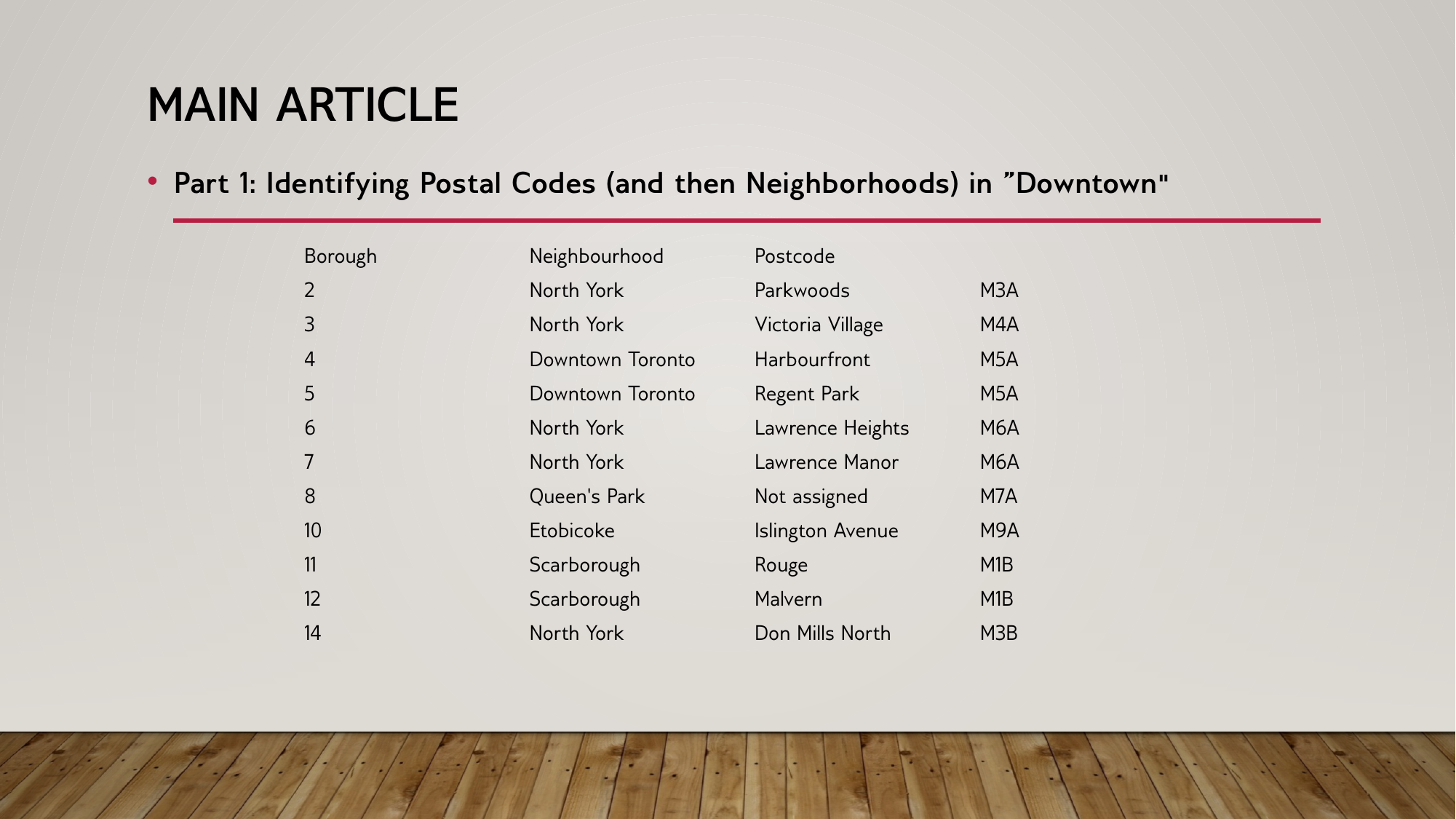

# Main Article
Part 1: Identifying Postal Codes (and then Neighborhoods) in ”Downtown"

| Borough | Neighbourhood | Postcode |  |
| --- | --- | --- | --- |
| 2 | North York | Parkwoods | M3A |
| 3 | North York | Victoria Village | M4A |
| 4 | Downtown Toronto | Harbourfront | M5A |
| 5 | Downtown Toronto | Regent Park | M5A |
| 6 | North York | Lawrence Heights | M6A |
| 7 | North York | Lawrence Manor | M6A |
| 8 | Queen's Park | Not assigned | M7A |
| 10 | Etobicoke | Islington Avenue | M9A |
| 11 | Scarborough | Rouge | M1B |
| 12 | Scarborough | Malvern | M1B |
| 14 | North York | Don Mills North | M3B |